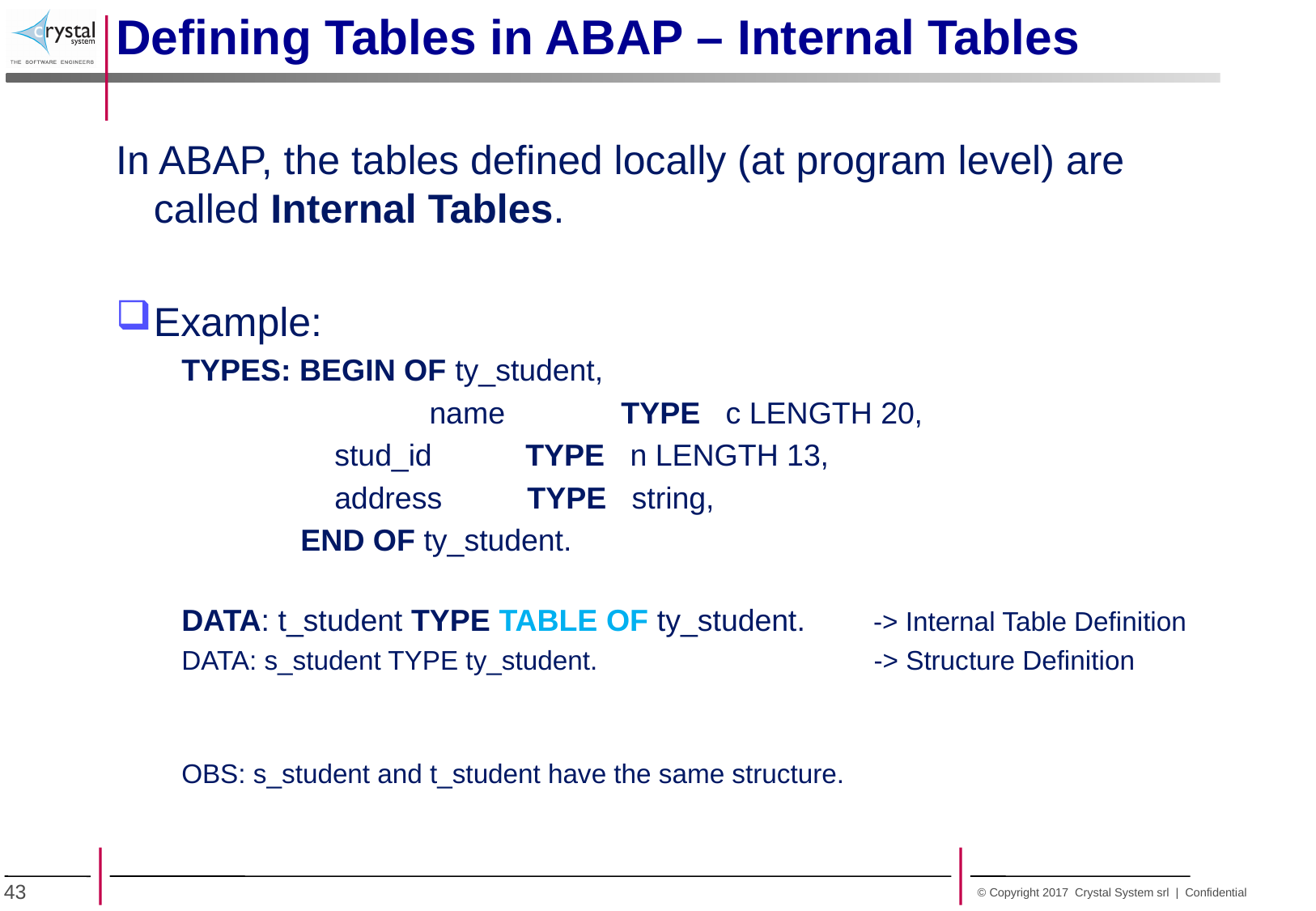

Defining Tables in ABAP – Internal Tables
In ABAP, the tables defined locally (at program level) are called Internal Tables.

Example:
TYPES: BEGIN OF ty_student,
		           name	     TYPE   c LENGTH 20,
                  stud_id           TYPE   n LENGTH 13,
                  address          TYPE   string,
              END OF ty_student.

DATA: t_student TYPE TABLE OF ty_student.        -> Internal Table Definition
DATA: s_student TYPE ty_student.                                     -> Structure Definition

OBS: s_student and t_student have the same structure.